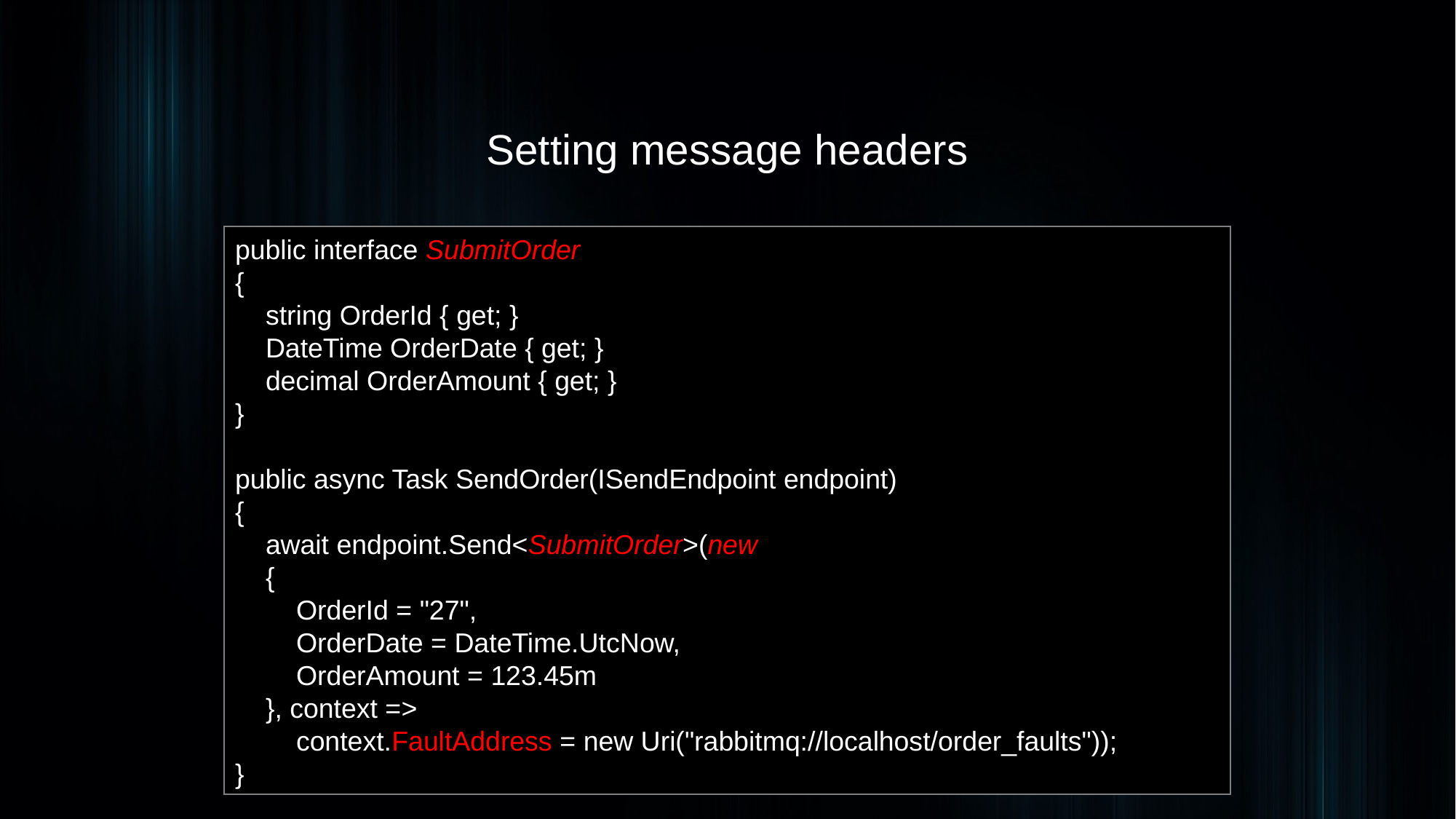

Setting message headers
public interface SubmitOrder
{
    string OrderId { get; }
    DateTime OrderDate { get; }
    decimal OrderAmount { get; }
}

public async Task SendOrder(ISendEndpoint endpoint)
{
    await endpoint.Send<SubmitOrder>(new
    {
        OrderId = "27",
        OrderDate = DateTime.UtcNow,
        OrderAmount = 123.45m
    }, context =>
        context.FaultAddress = new Uri("rabbitmq://localhost/order_faults"));
}